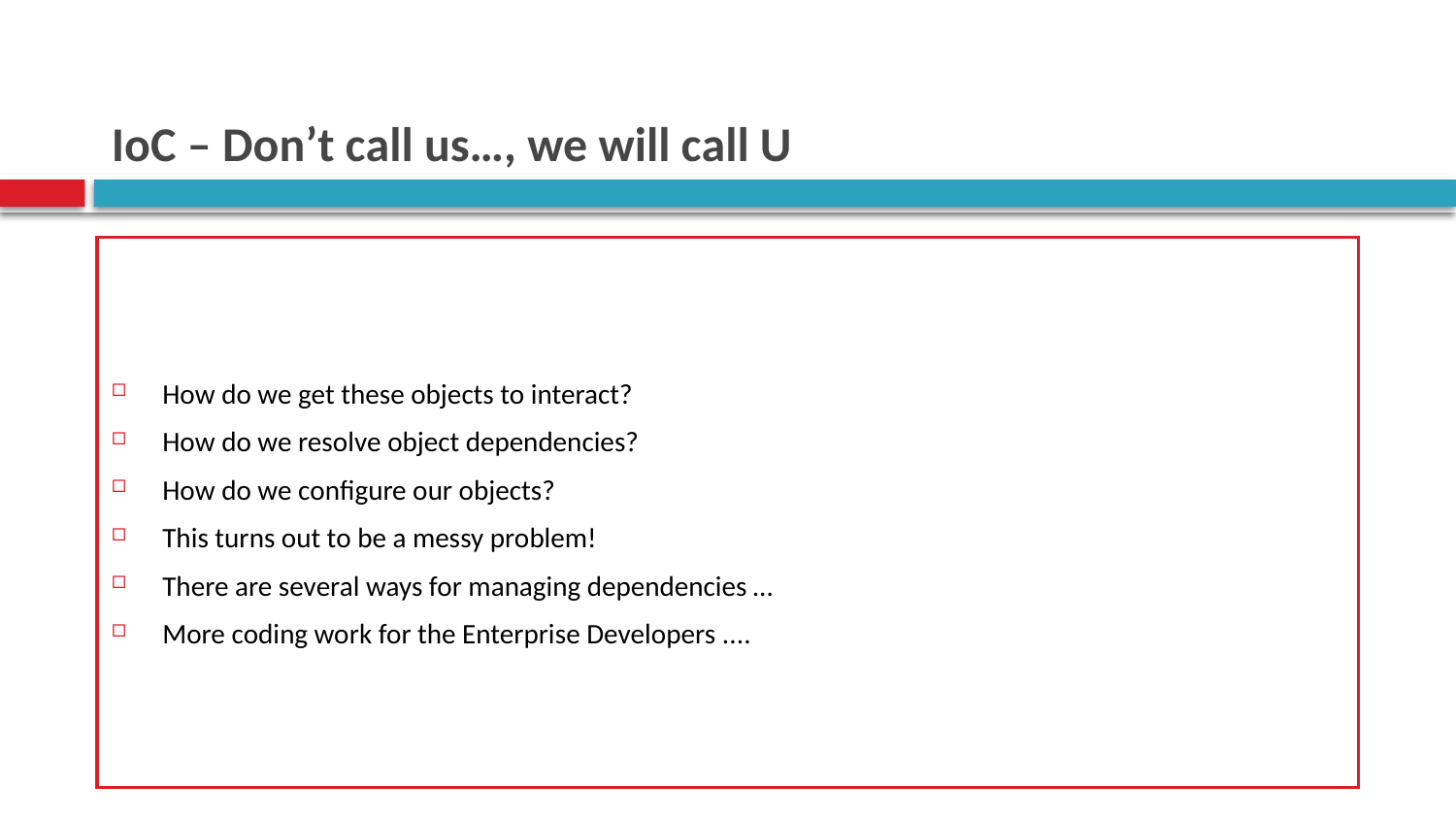

# IoC – Don’t call us…, we will call U
How do we get these objects to interact?
How do we resolve object dependencies?
How do we configure our objects?
This turns out to be a messy problem!
There are several ways for managing dependencies …
More coding work for the Enterprise Developers ....